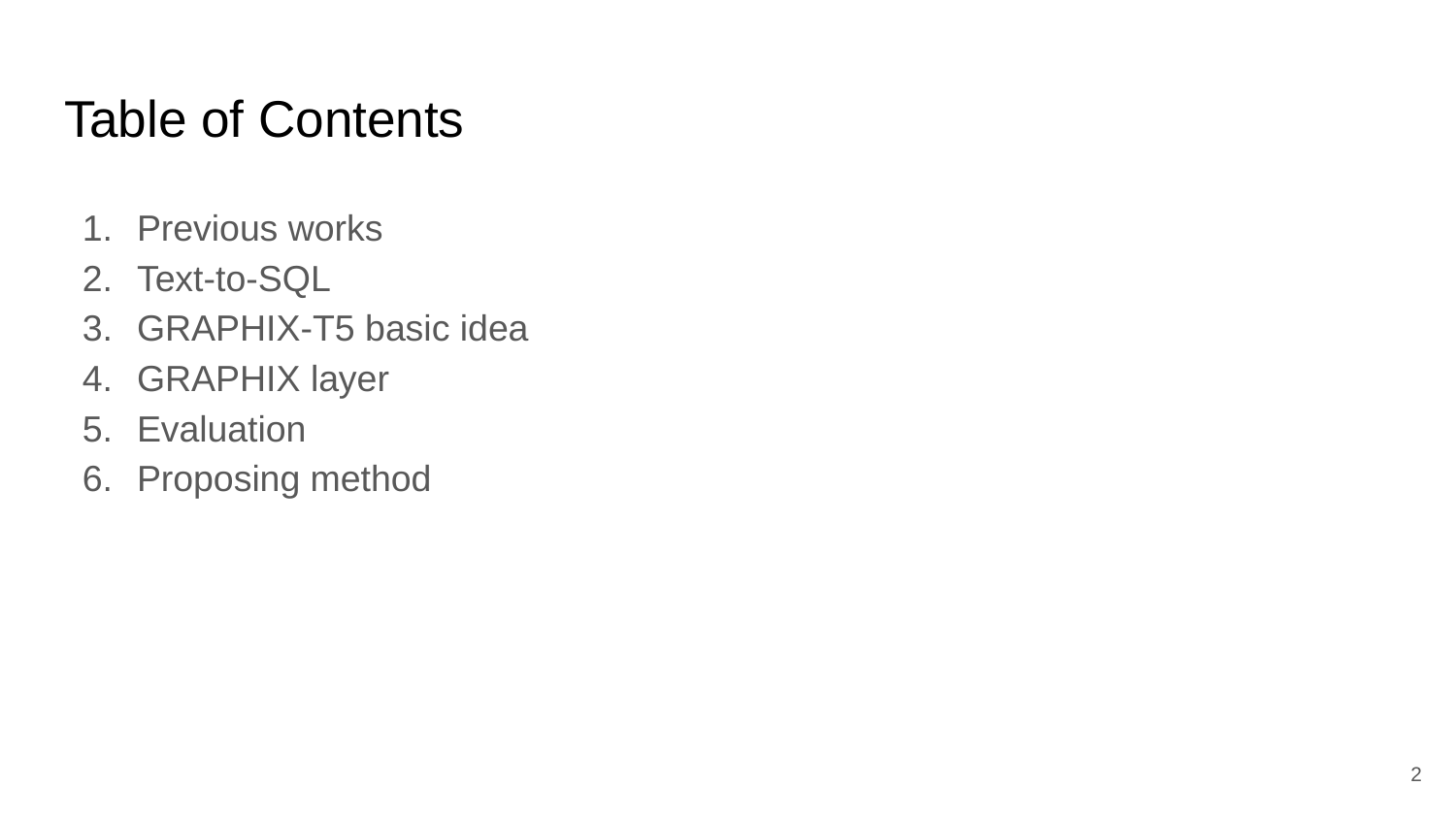

# Table of Contents
Previous works
Text-to-SQL
GRAPHIX-T5 basic idea
GRAPHIX layer
Evaluation
Proposing method
2